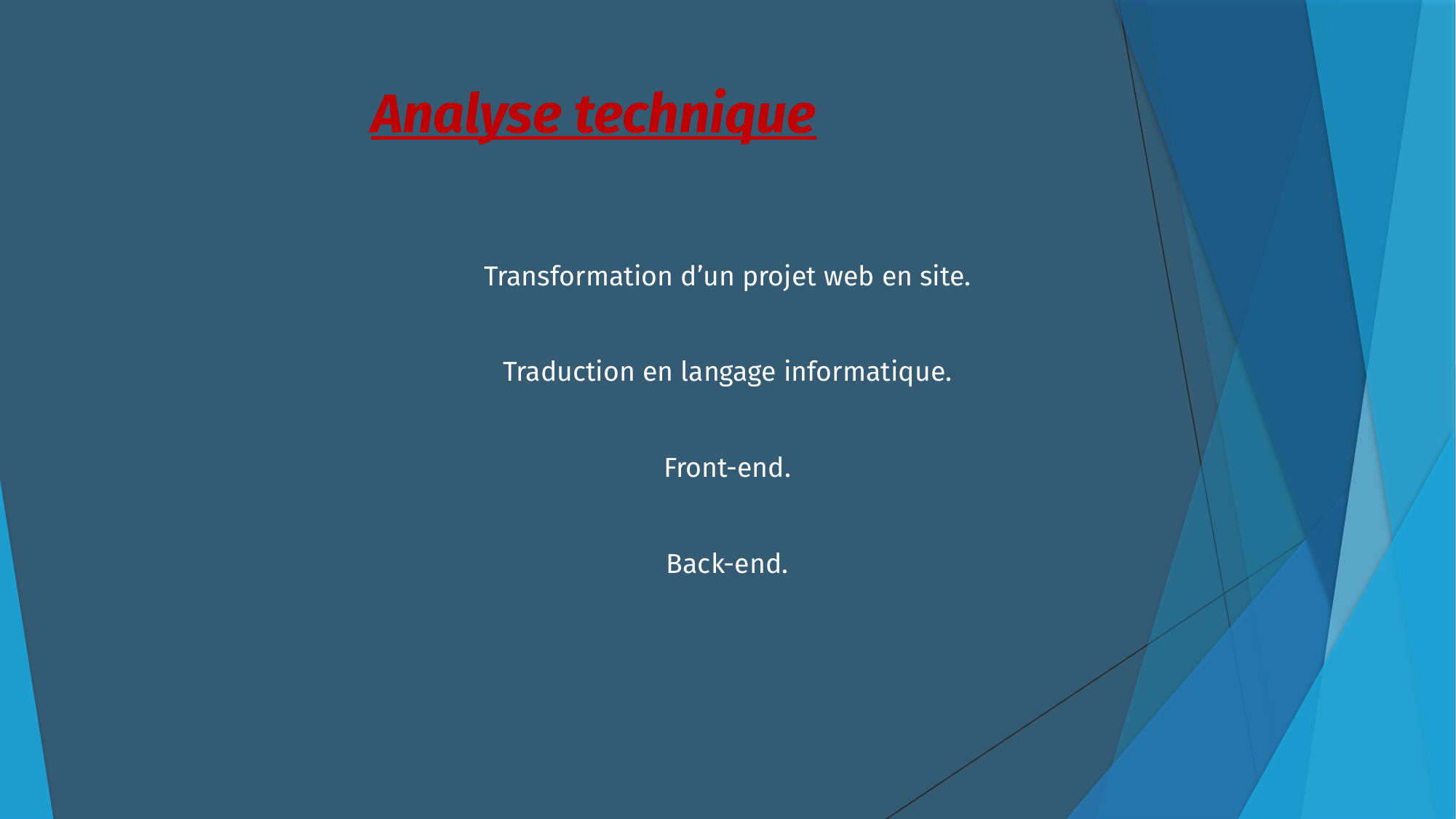

# Analyse technique
Transformation d’un projet web en site.

Traduction en langage informatique.

Front-end.

Back-end.